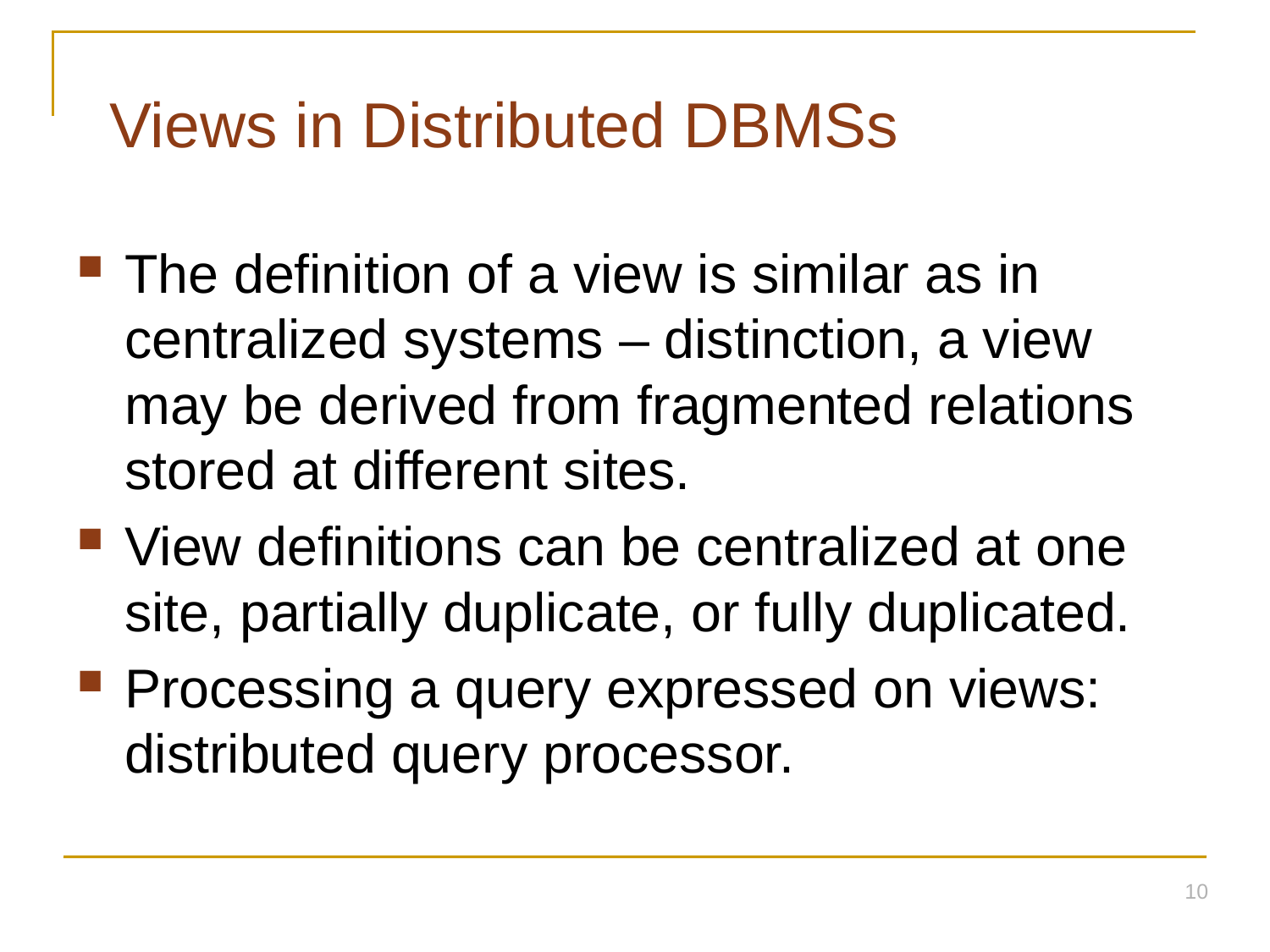

# Views in Distributed DBMSs
The definition of a view is similar as in centralized systems – distinction, a view may be derived from fragmented relations stored at different sites.
View definitions can be centralized at one site, partially duplicate, or fully duplicated.
Processing a query expressed on views: distributed query processor.
10